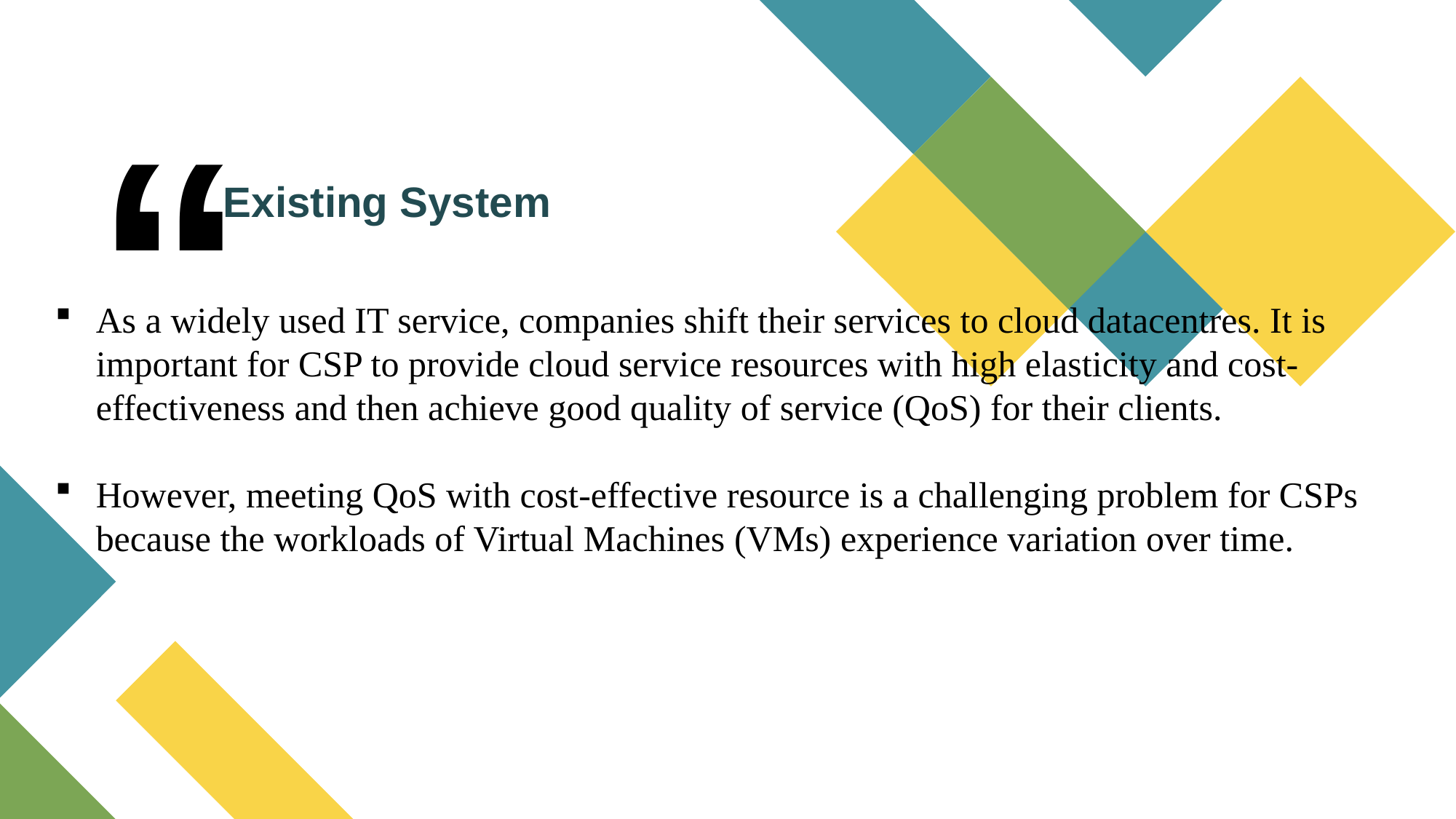

Existing System

As a widely used IT service, companies shift their services to cloud datacentres. It is important for CSP to provide cloud service resources with high elasticity and cost-effectiveness and then achieve good quality of service (QoS) for their clients.

However, meeting QoS with cost-effective resource is a challenging problem for CSPs because the workloads of Virtual Machines (VMs) experience variation over time.

#